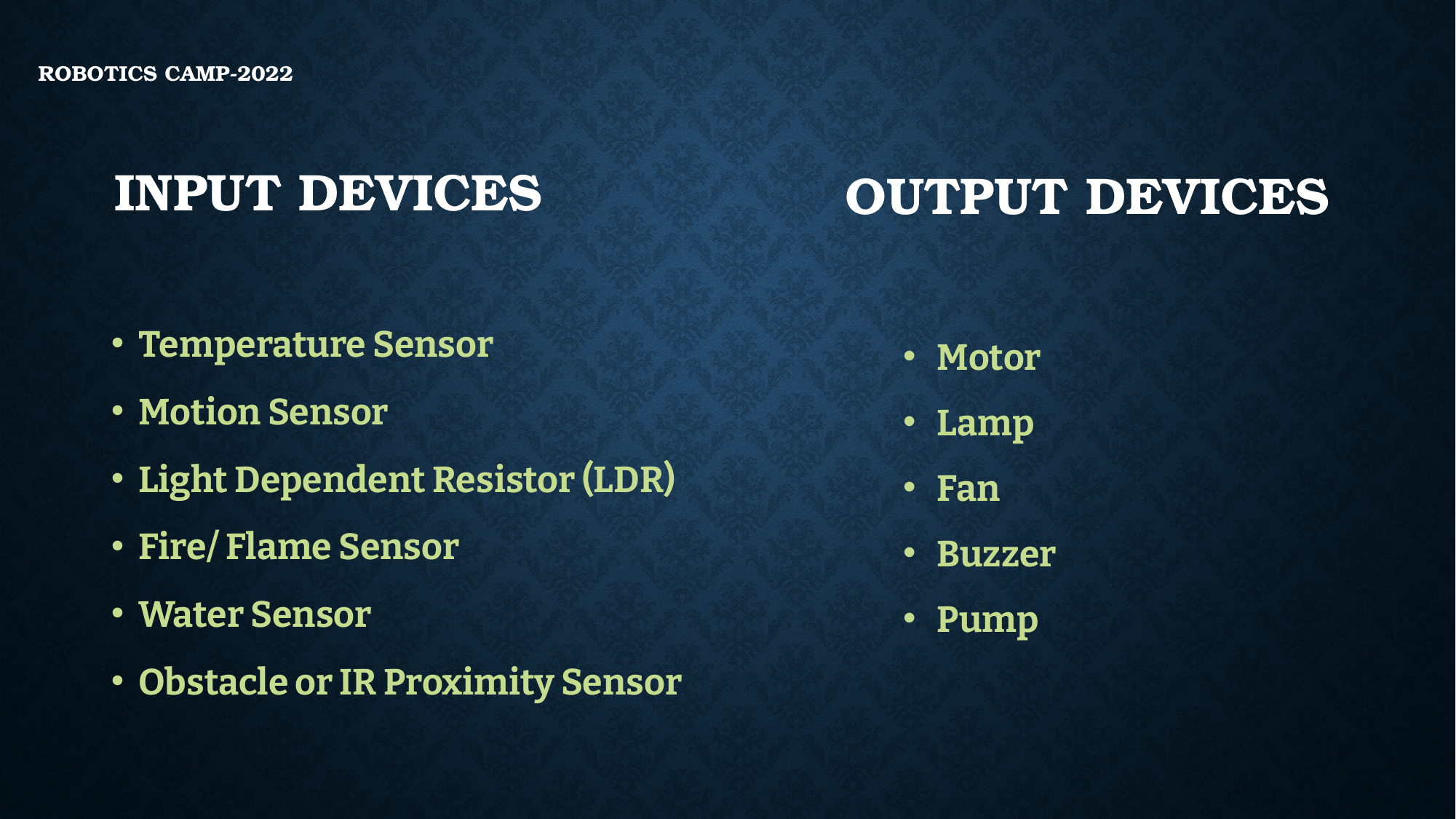

Robotics Camp-2022
Input Devices
OUTPUT DEVICES​
Motor
Lamp
Fan
Buzzer
Pump
Temperature Sensor
Motion Sensor
Light Dependent Resistor (LDR)
Fire/ Flame Sensor
Water Sensor
Obstacle or IR Proximity Sensor